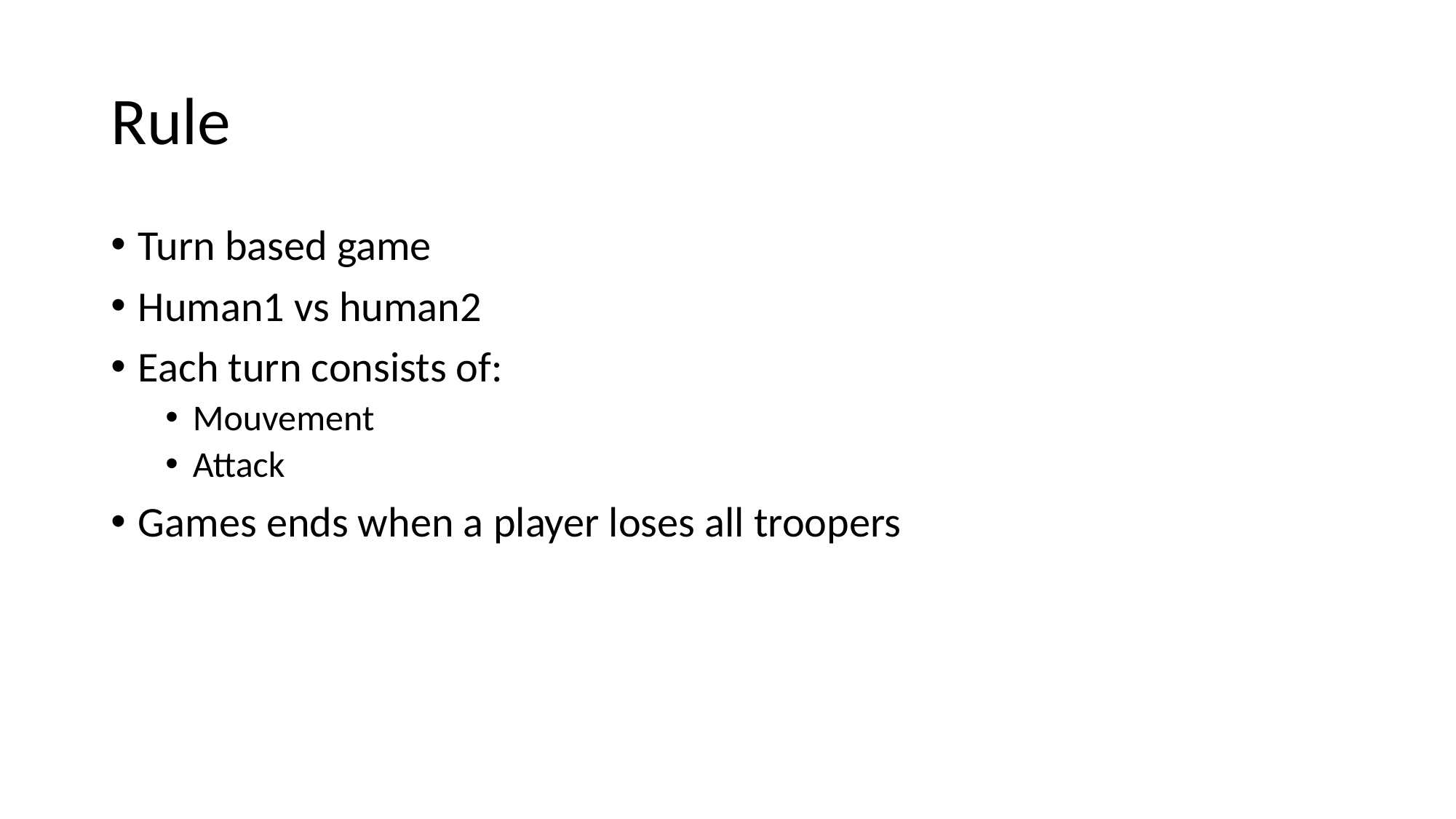

# Rule
Turn based game
Human1 vs human2
Each turn consists of:
Mouvement
Attack
Games ends when a player loses all troopers